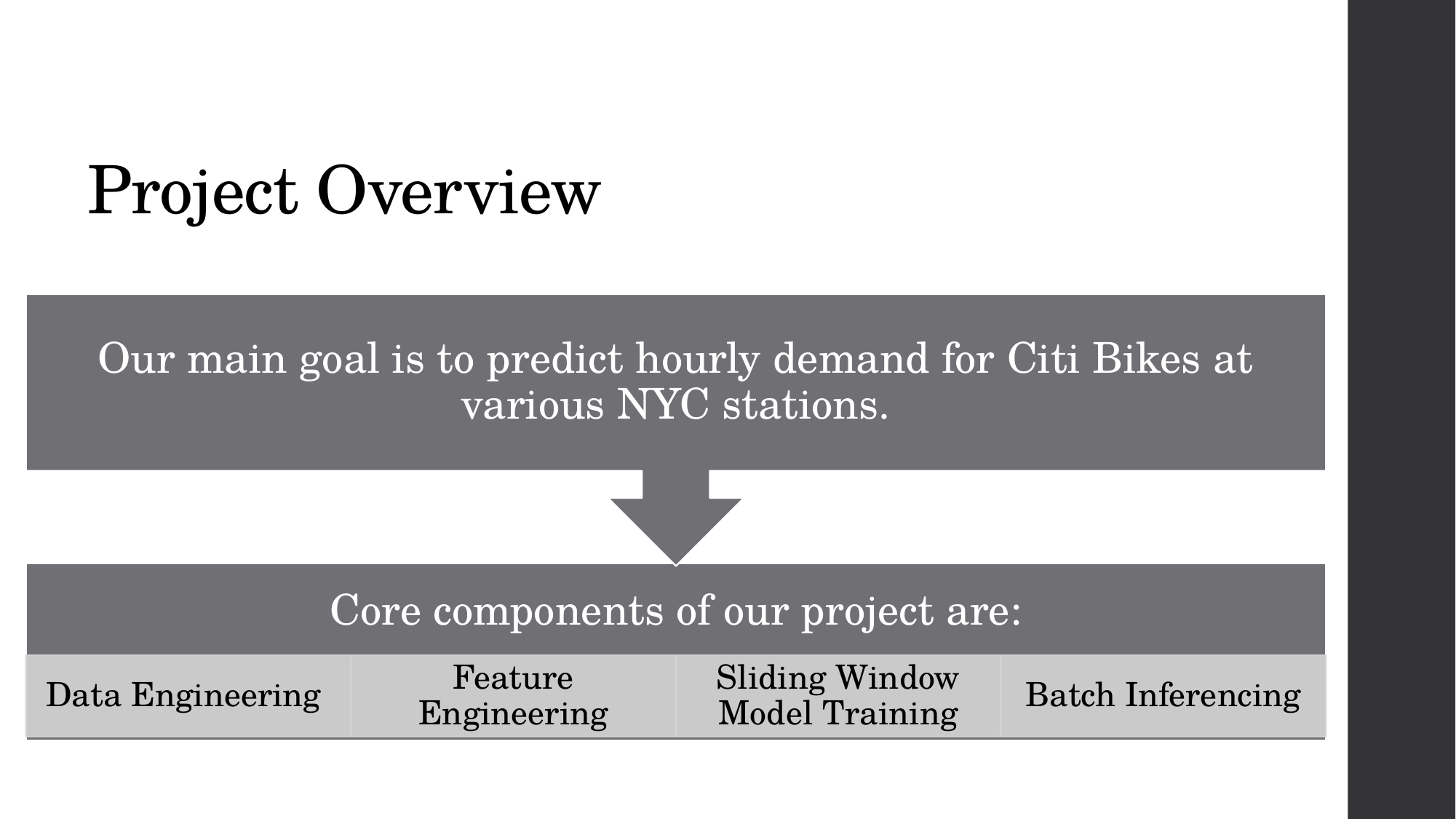

# Project Overview
Core components of our project are:
Data Engineering
Feature Engineering
Sliding Window Model Training
Batch Inferencing
Our main goal is to predict hourly demand for Citi Bikes at various NYC stations.